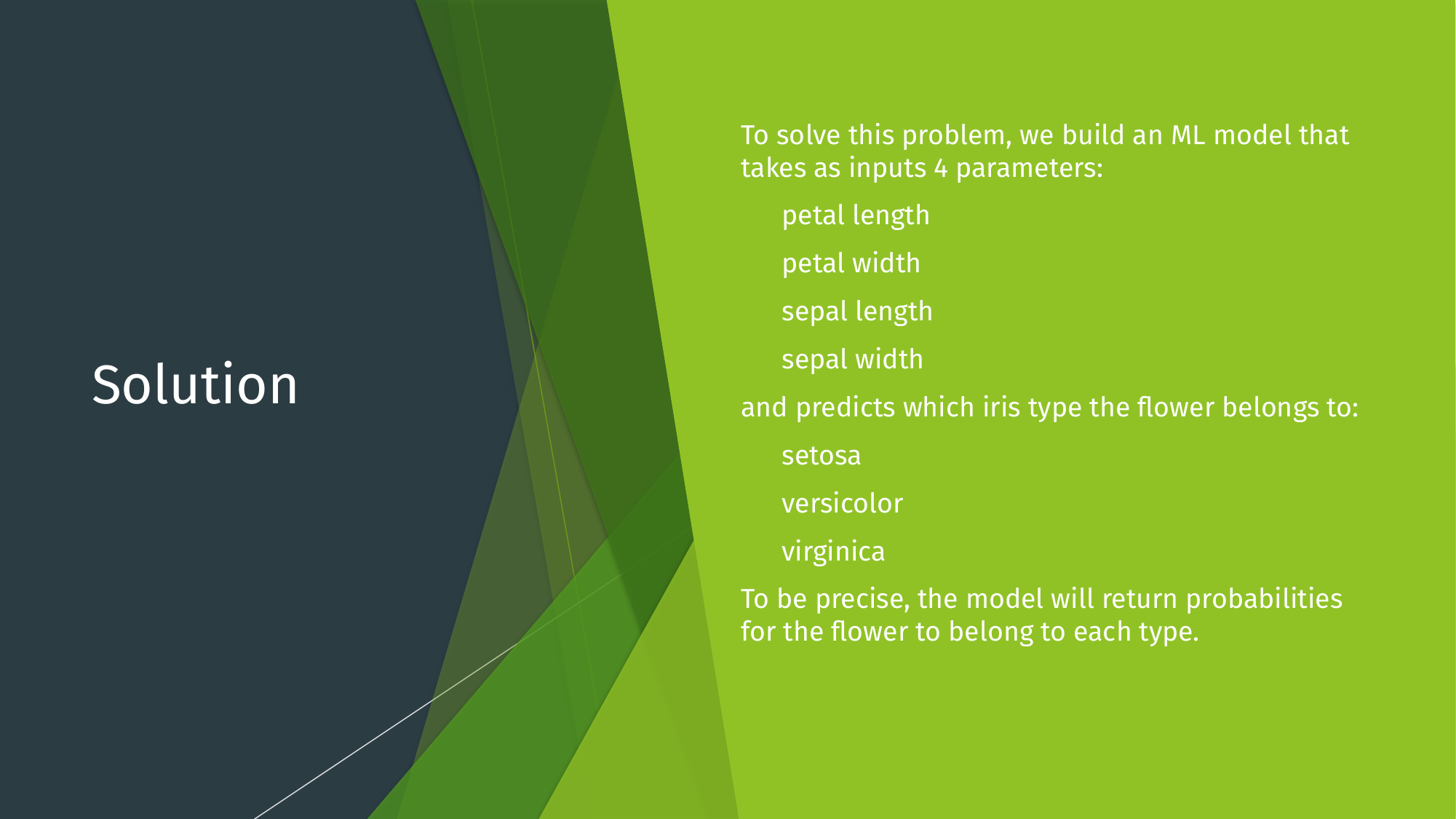

# Solution
To solve this problem, we build an ML model that takes as inputs 4 parameters:
petal length
petal width
sepal length
sepal width
and predicts which iris type the flower belongs to:
setosa
versicolor
virginica
To be precise, the model will return probabilities for the flower to belong to each type.